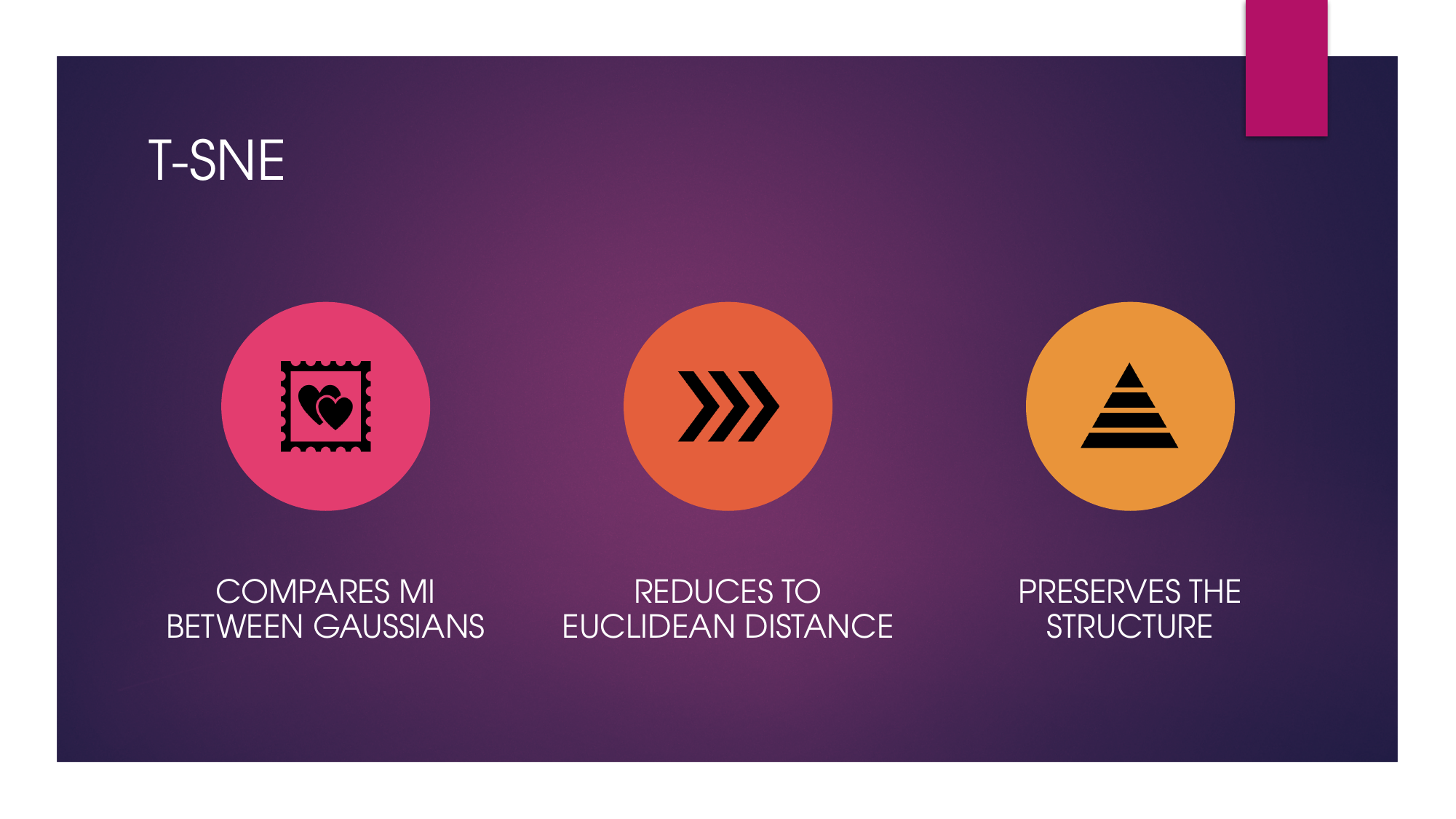

# T-SNE
Compares MI Between Gaussians
Reduces to Euclidean Distance
Preserves the Structure